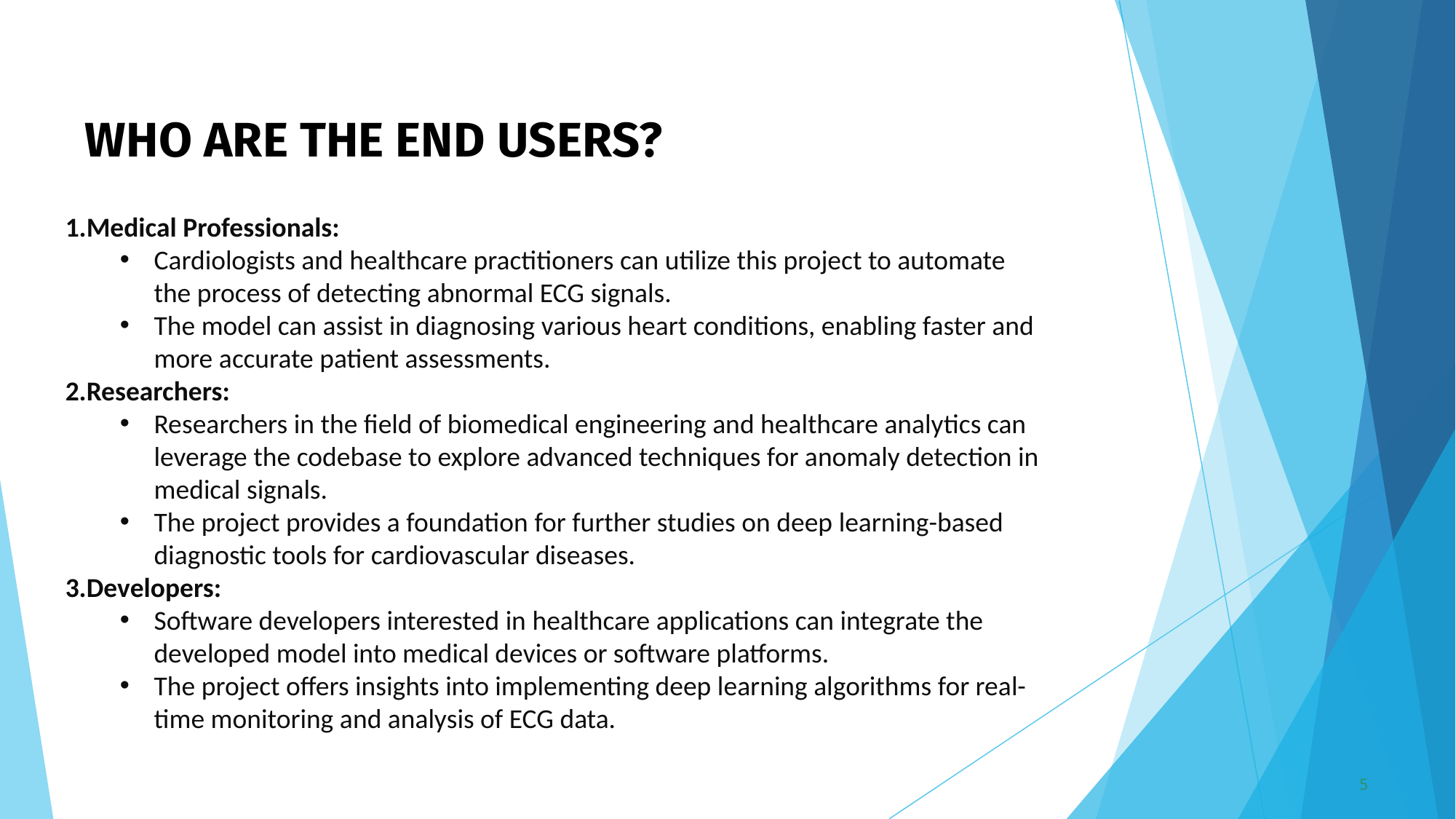

# WHO ARE THE END USERS?
Medical Professionals:
Cardiologists and healthcare practitioners can utilize this project to automate the process of detecting abnormal ECG signals.
The model can assist in diagnosing various heart conditions, enabling faster and more accurate patient assessments.
Researchers:
Researchers in the field of biomedical engineering and healthcare analytics can leverage the codebase to explore advanced techniques for anomaly detection in medical signals.
The project provides a foundation for further studies on deep learning-based diagnostic tools for cardiovascular diseases.
Developers:
Software developers interested in healthcare applications can integrate the developed model into medical devices or software platforms.
The project offers insights into implementing deep learning algorithms for real-time monitoring and analysis of ECG data.
5